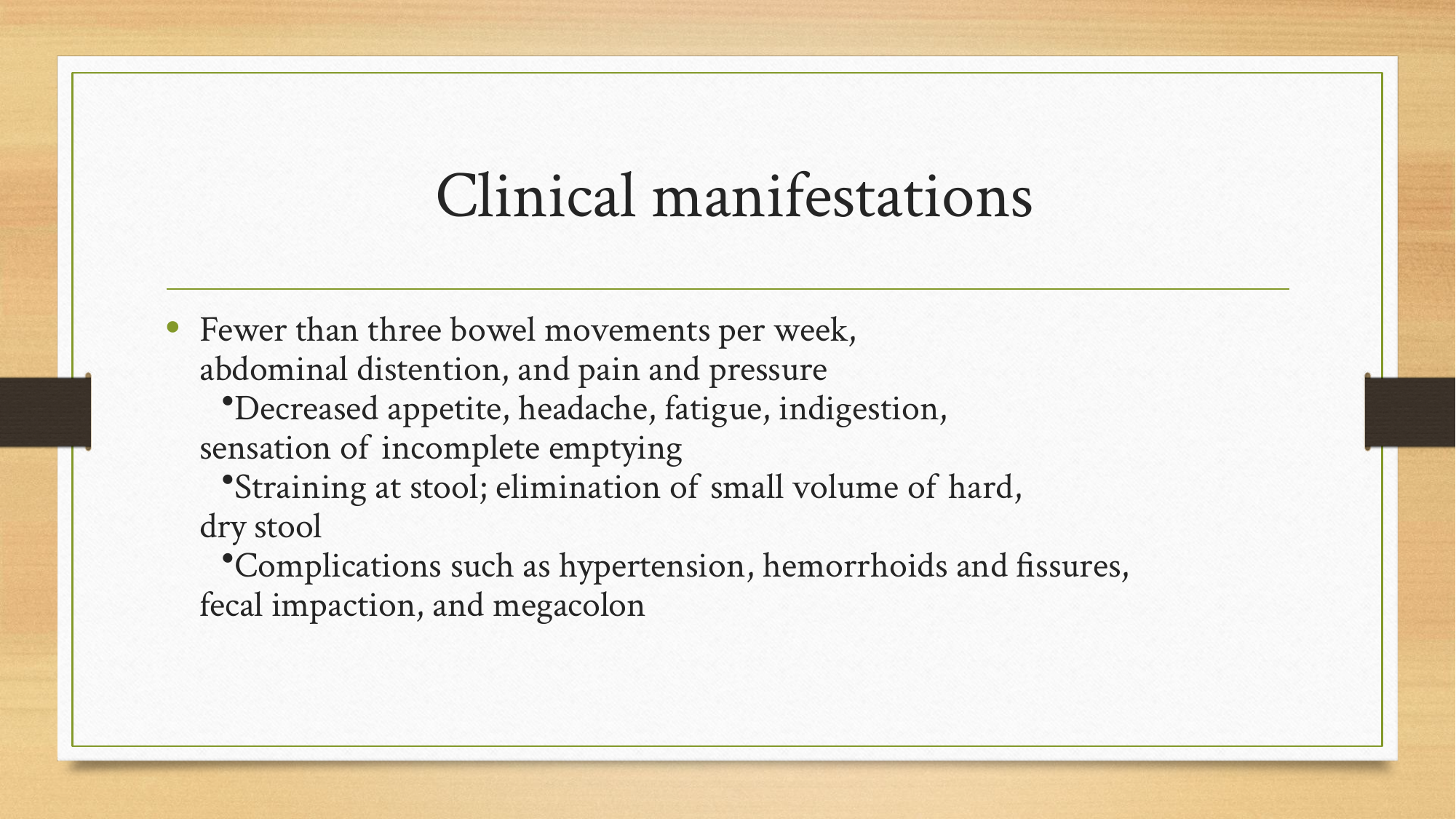

# Clinical manifestations
Fewer than three bowel movements per week, abdominal distention, and pain and pressure
Decreased appetite, headache, fatigue, indigestion, sensation of incomplete emptying
Straining at stool; elimination of small volume of hard, dry stool
Complications such as hypertension, hemorrhoids and fissures, fecal impaction, and megacolon